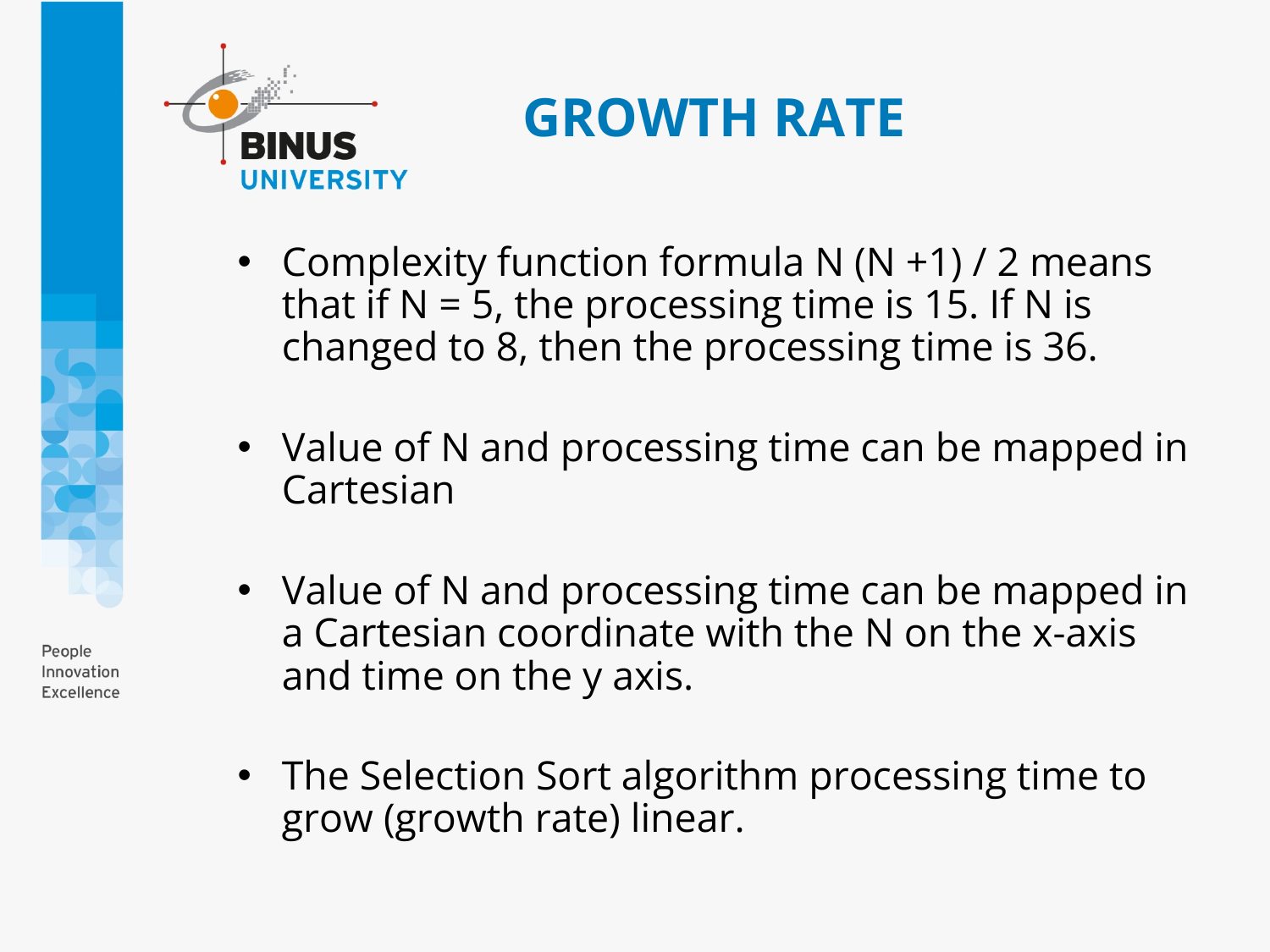

# GROWTH RATE
Complexity function formula N (N +1) / 2 means that if N = 5, the processing time is 15. If N is changed to 8, then the processing time is 36.

Value of N and processing time can be mapped in Cartesian

Value of N and processing time can be mapped in a Cartesian coordinate with the N on the x-axis and time on the y axis.

The Selection Sort algorithm processing time to grow (growth rate) linear.